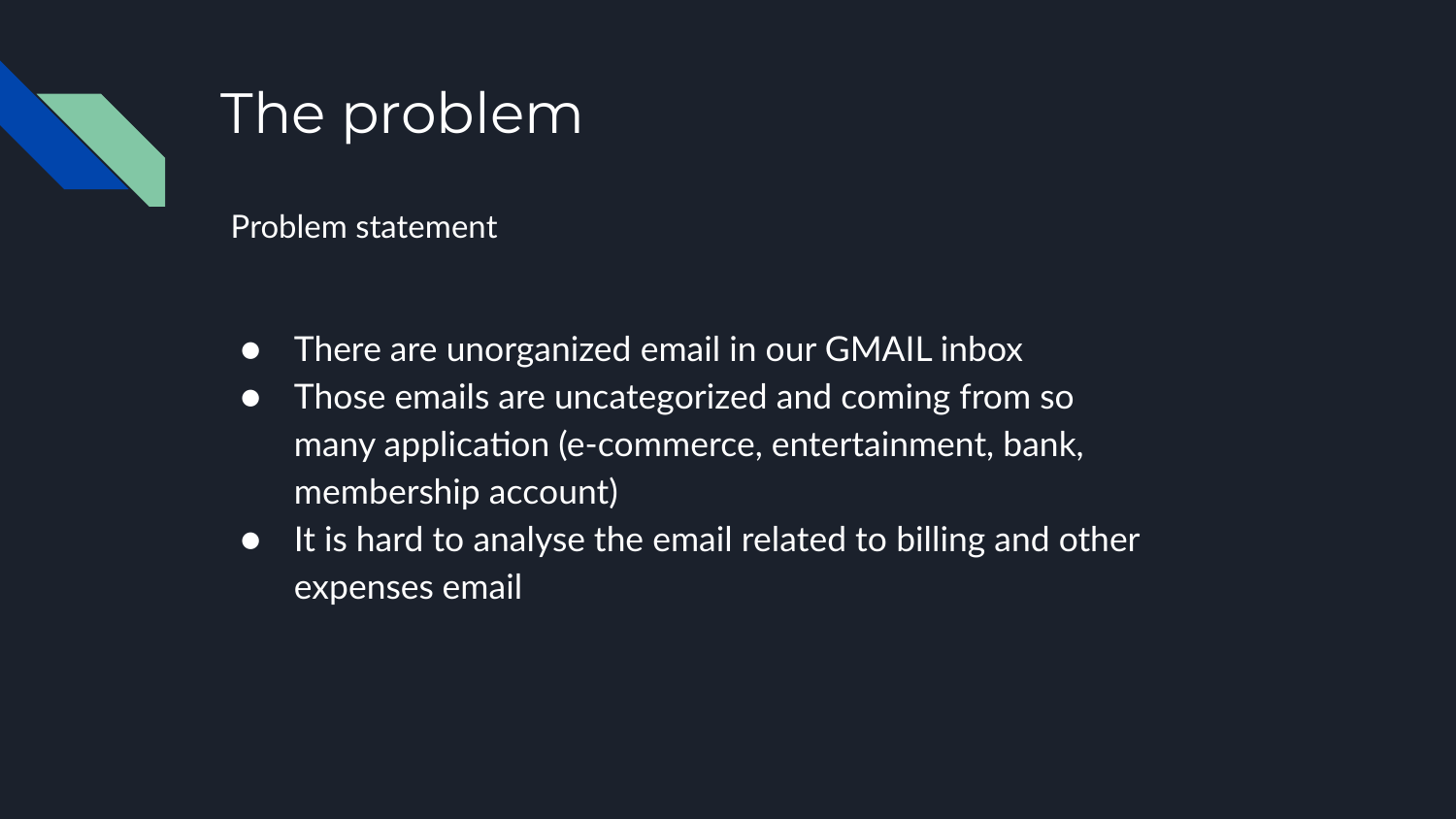

# The problem
Problem statement

There are unorganized email in our GMAIL inbox
Those emails are uncategorized and coming from so many application (e-commerce, entertainment, bank, membership account)
It is hard to analyse the email related to billing and other expenses email